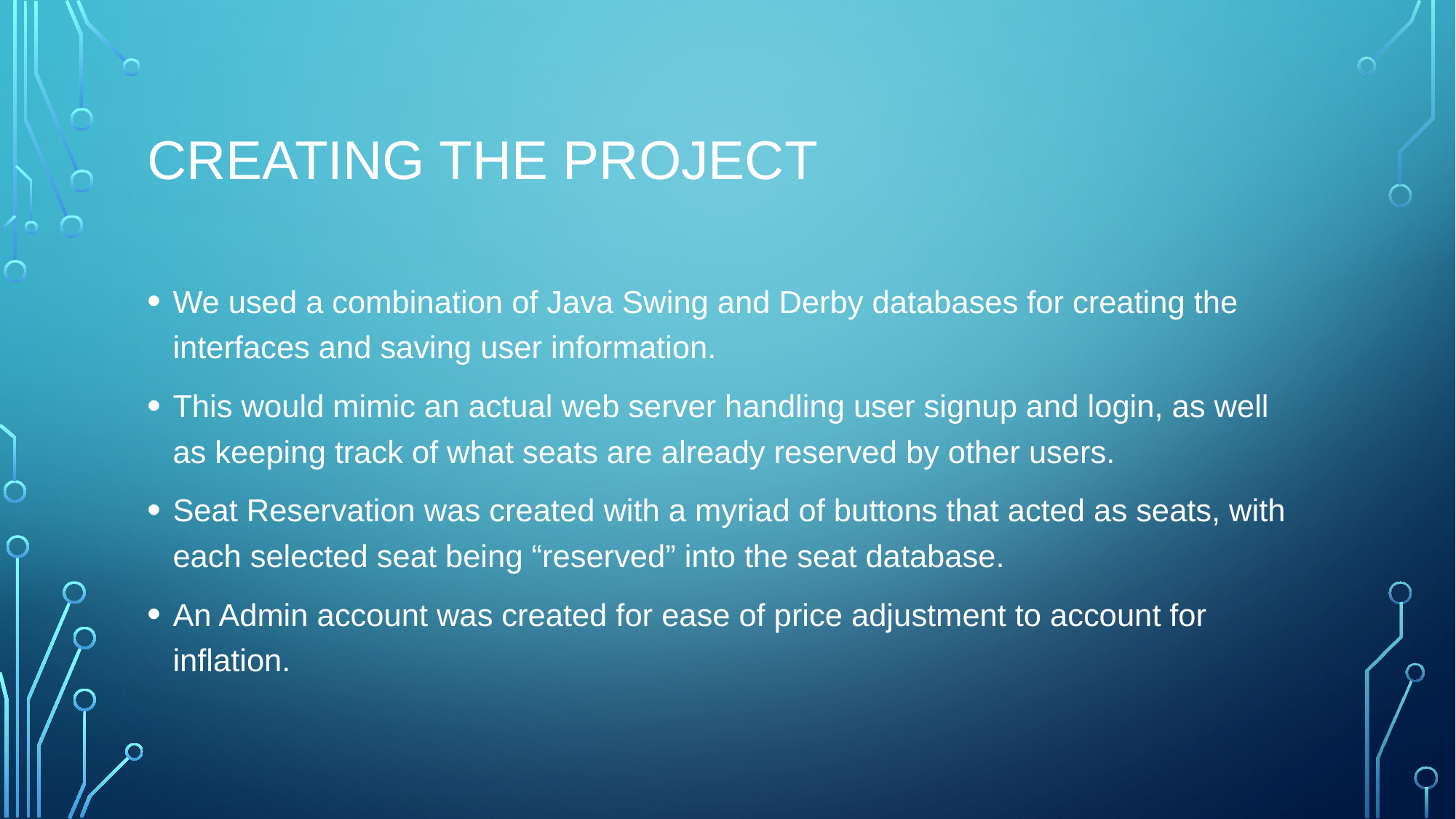

# Creating the Project
We used a combination of Java Swing and Derby databases for creating the interfaces and saving user information.
This would mimic an actual web server handling user signup and login, as well as keeping track of what seats are already reserved by other users.
Seat Reservation was created with a myriad of buttons that acted as seats, with each selected seat being “reserved” into the seat database.
An Admin account was created for ease of price adjustment to account for inflation.